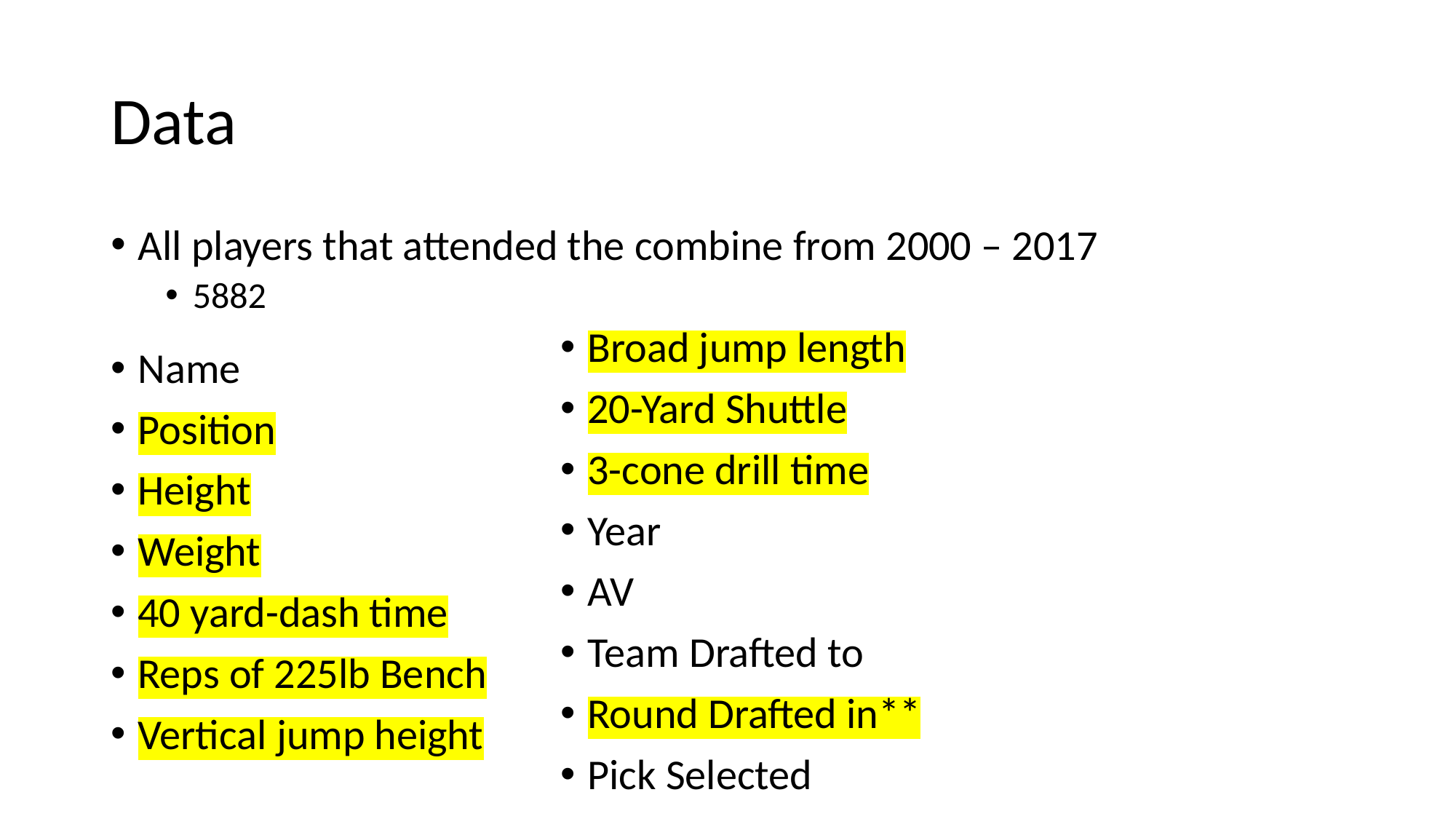

# Data
All players that attended the combine from 2000 – 2017
5882
Broad jump length
20-Yard Shuttle
3-cone drill time
Year
AV
Team Drafted to
Round Drafted in**
Pick Selected
Name
Position
Height
Weight
40 yard-dash time
Reps of 225lb Bench
Vertical jump height